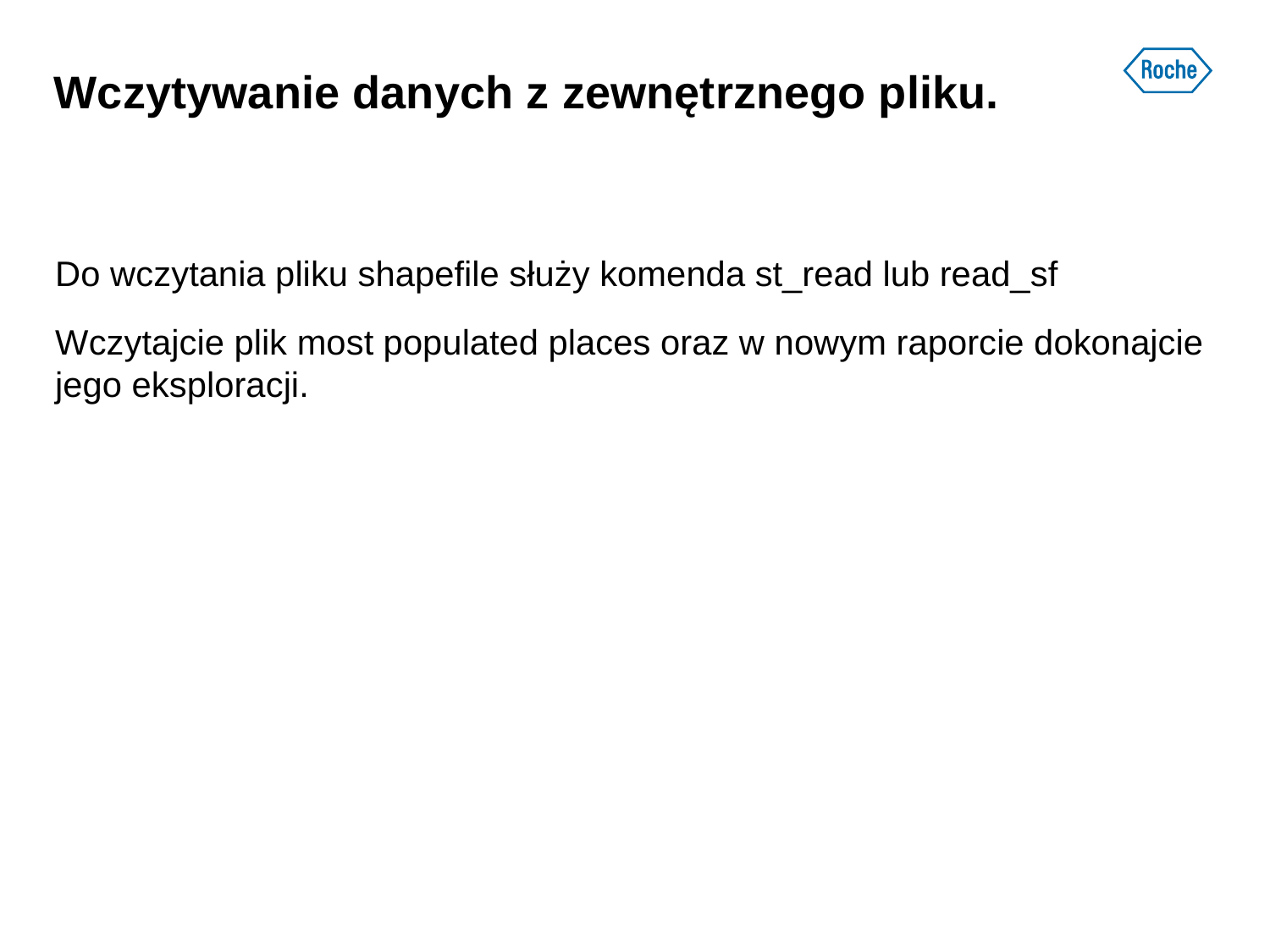

Wczytywanie danych z zewnętrznego pliku.
Do wczytania pliku shapefile służy komenda st_read lub read_sf
Wczytajcie plik most populated places oraz w nowym raporcie dokonajcie jego eksploracji.